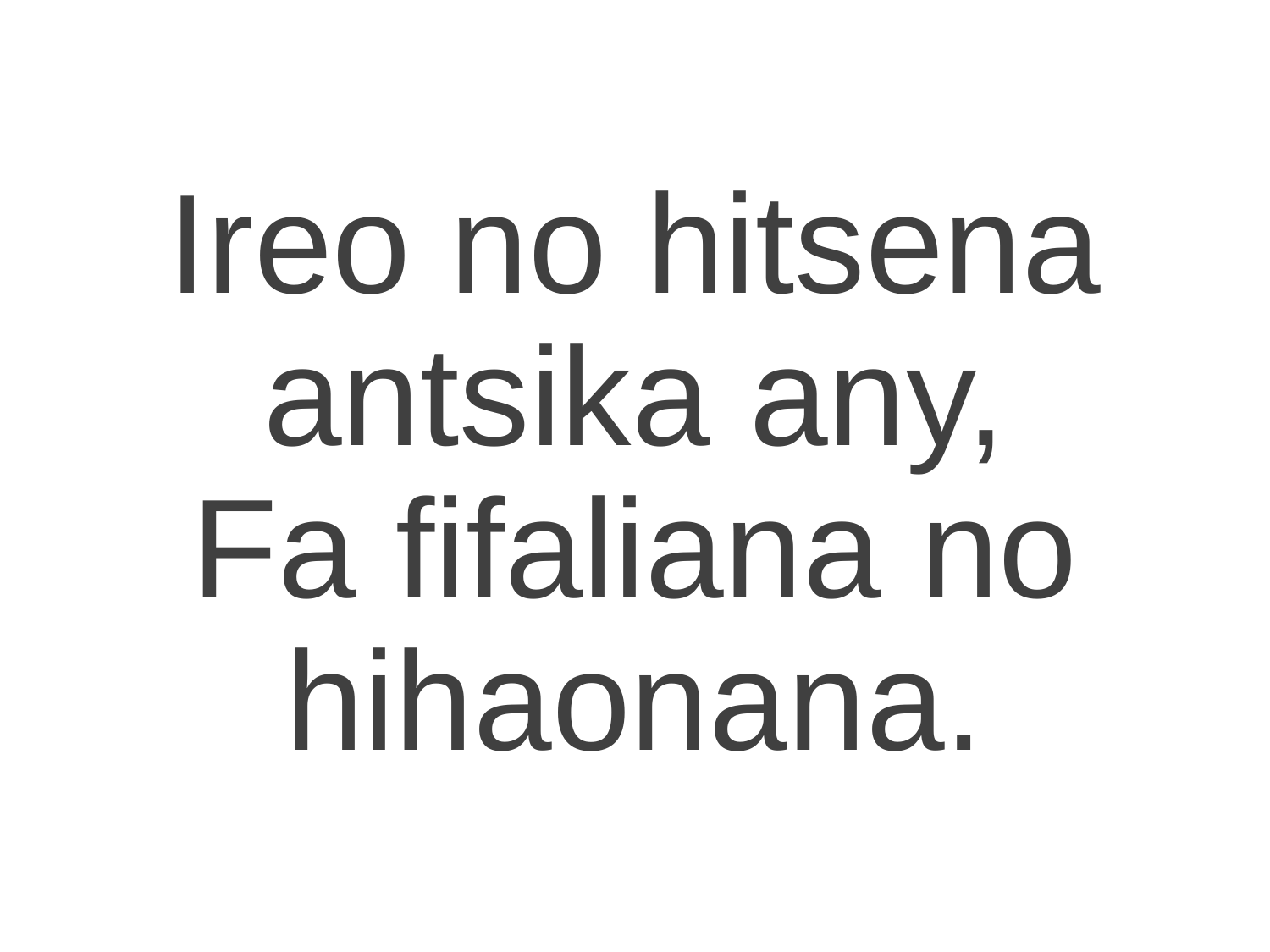

Ireo no hitsena antsika any,
Fa fifaliana no hihaonana.